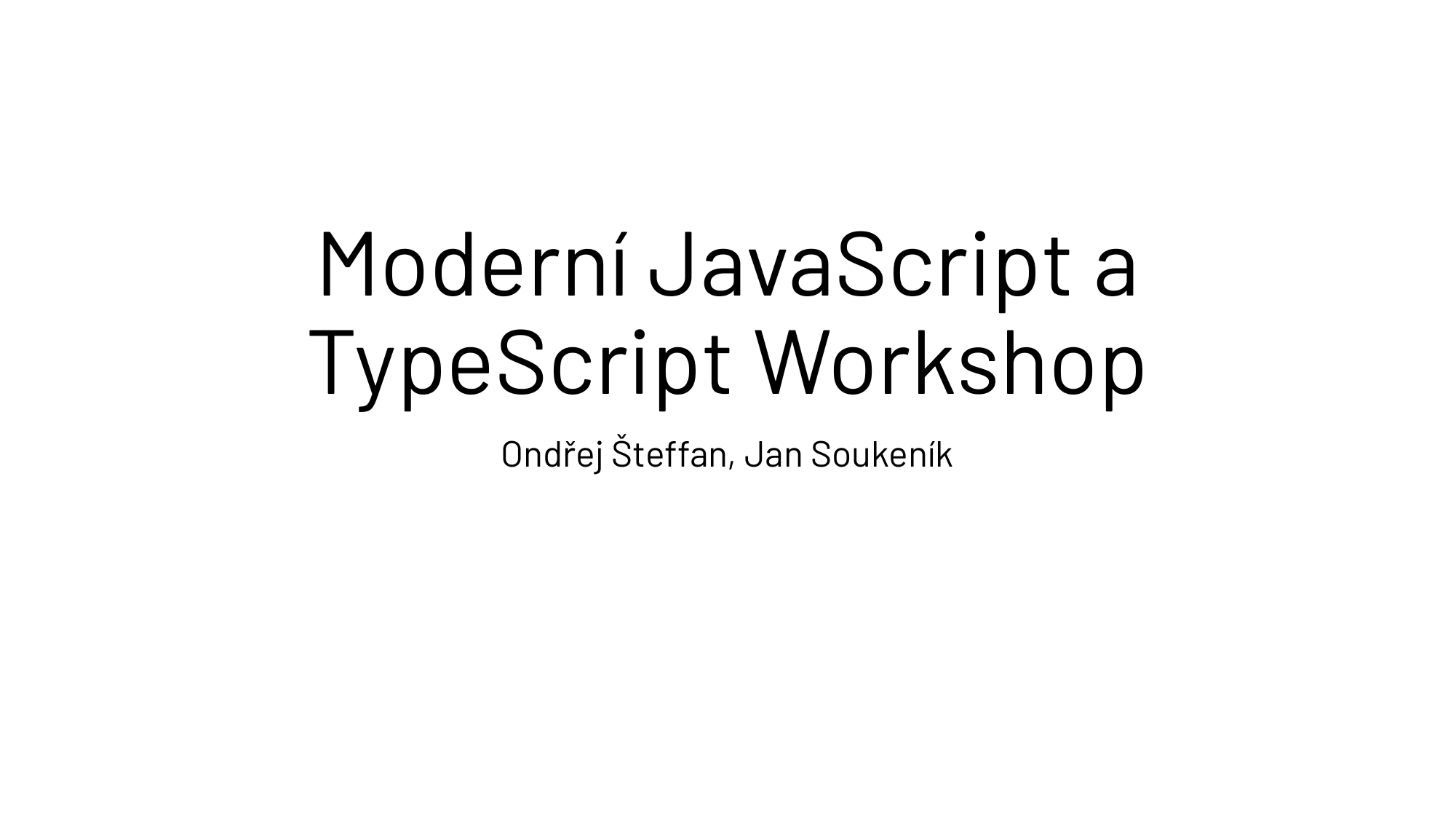

# Moderní JavaScript a TypeScript Workshop
Ondřej Šteffan, Jan Soukeník